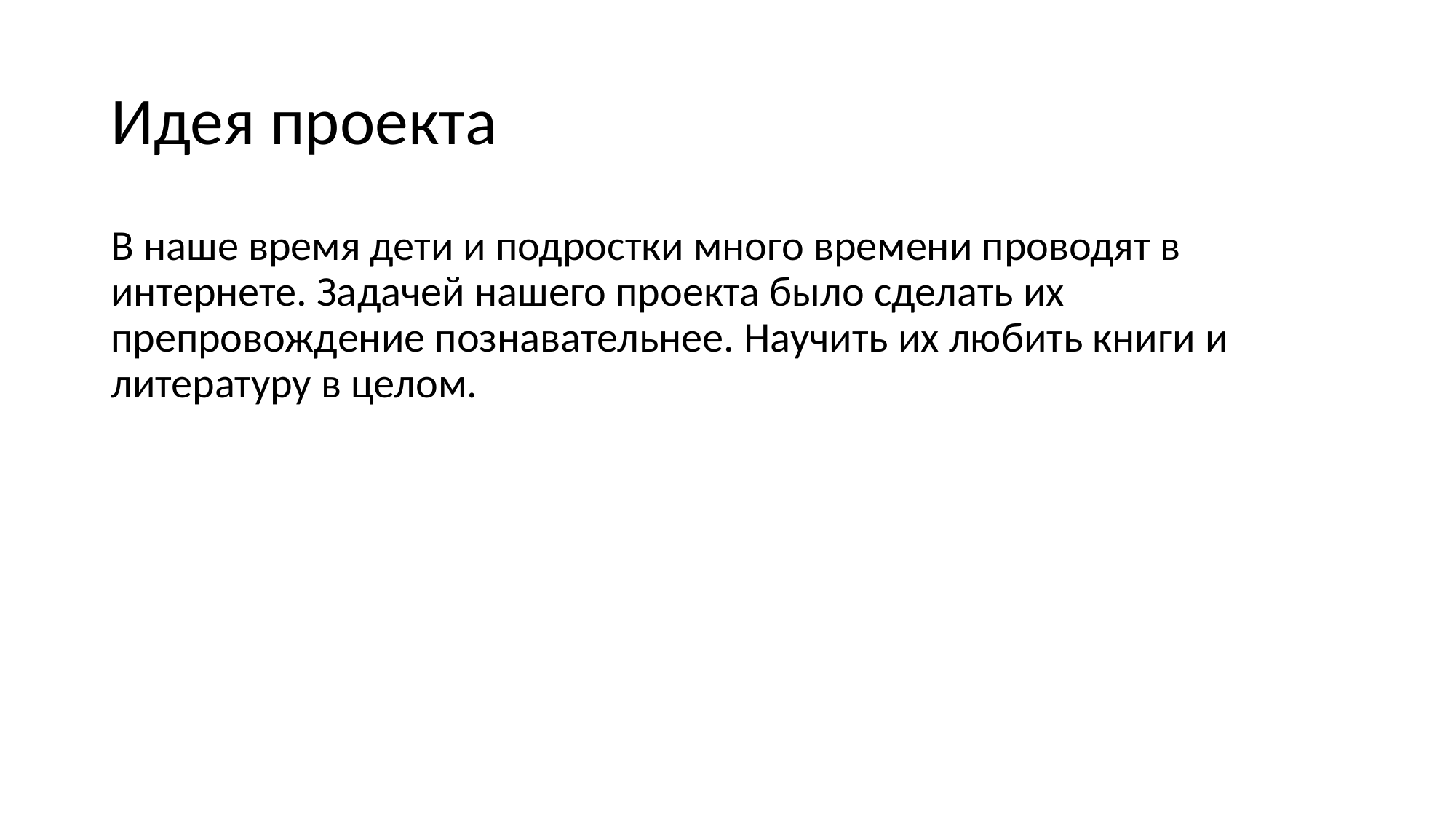

# Идея проекта
В наше время дети и подростки много времени проводят в интернете. Задачей нашего проекта было сделать их препровождение познавательнее. Научить их любить книги и литературу в целом.